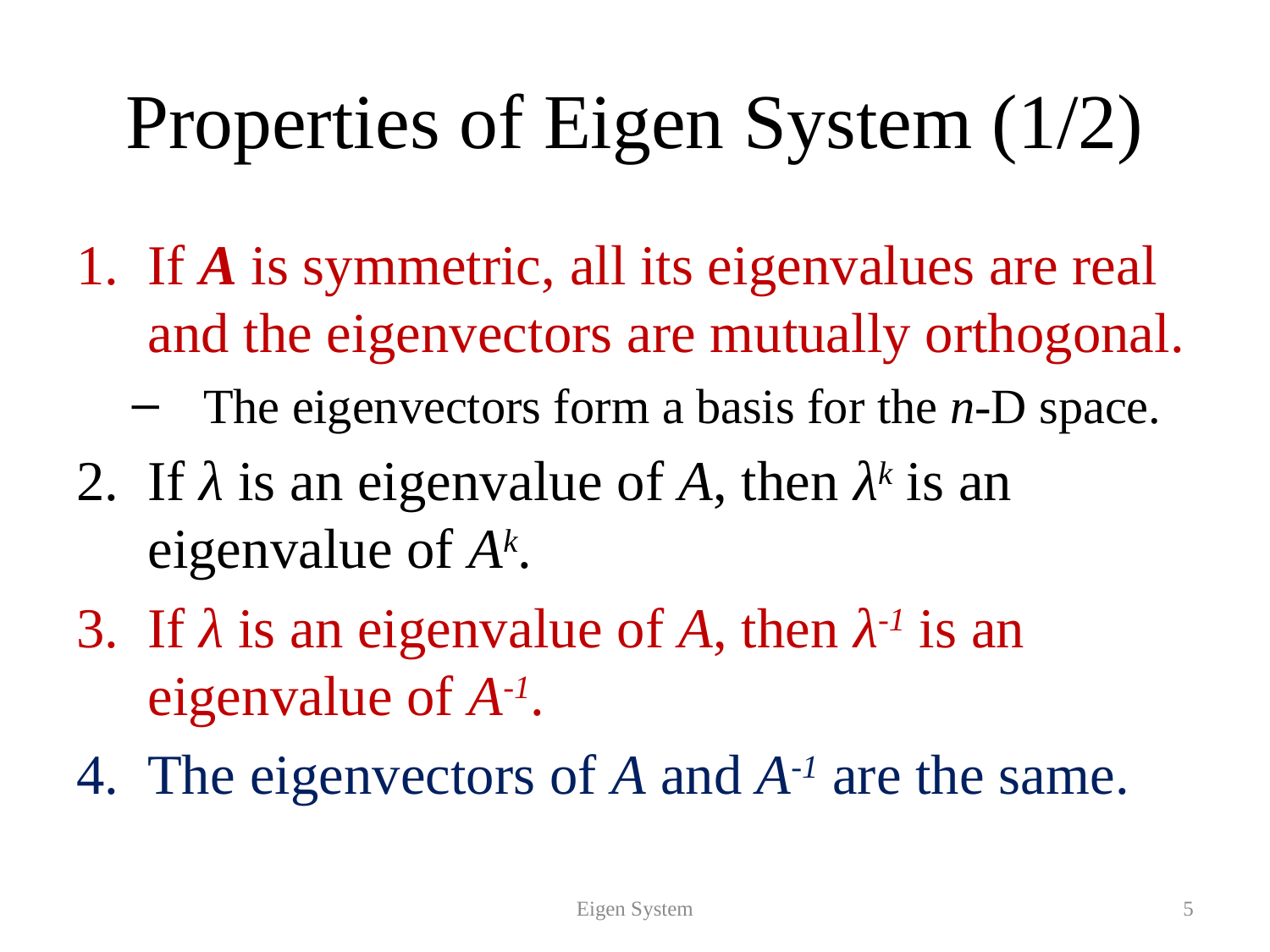

# Properties of Eigen System (1/2)
If A is symmetric, all its eigenvalues are real and the eigenvectors are mutually orthogonal.
The eigenvectors form a basis for the n-D space.
If λ is an eigenvalue of A, then λk is an eigenvalue of Ak.
If λ is an eigenvalue of A, then λ-1 is an eigenvalue of A-1.
The eigenvectors of A and A-1 are the same.
Eigen System
5